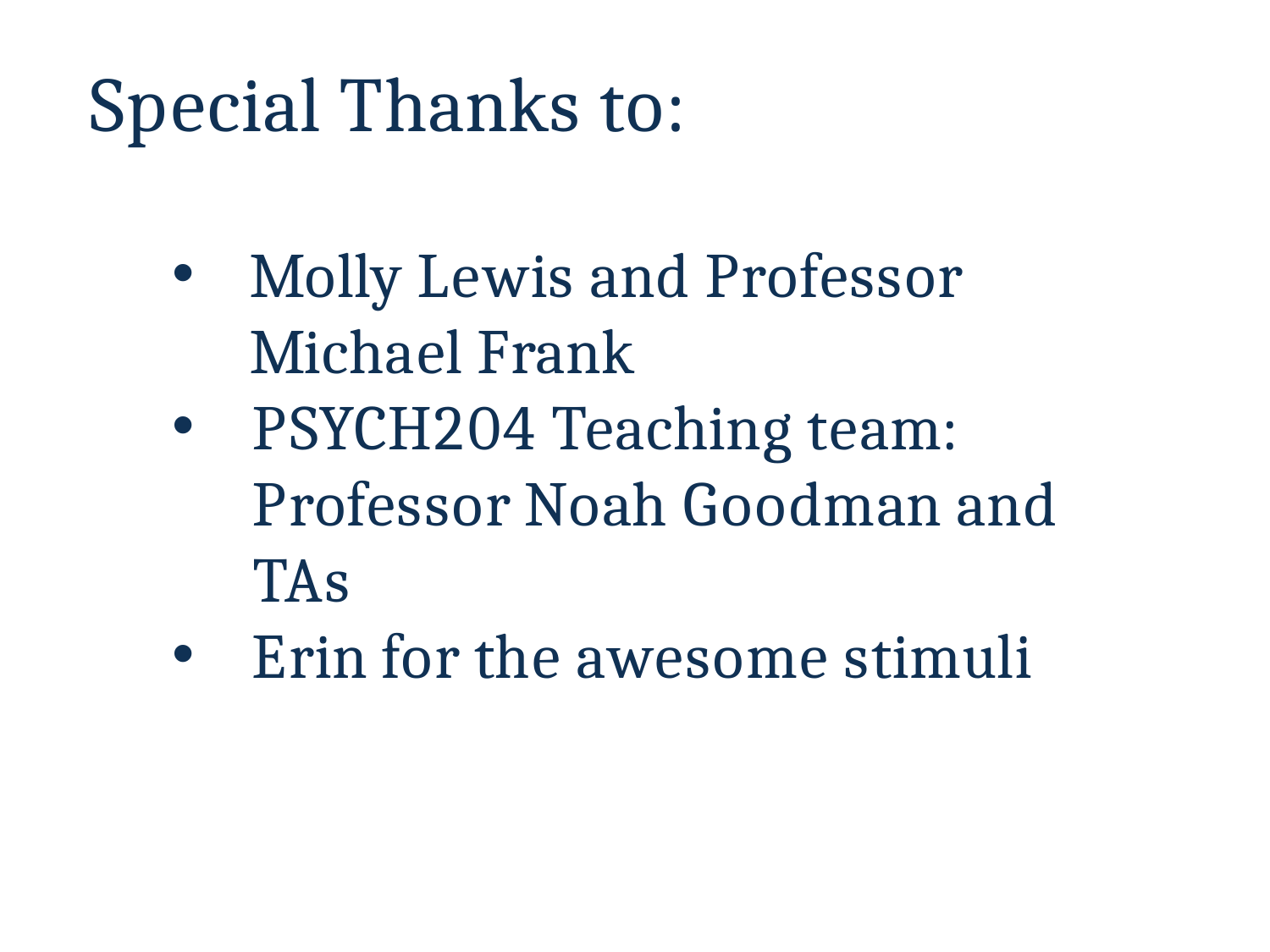

Special Thanks to:

Molly Lewis and Professor Michael Frank
PSYCH204 Teaching team: Professor Noah Goodman and TAs
Erin for the awesome stimuli